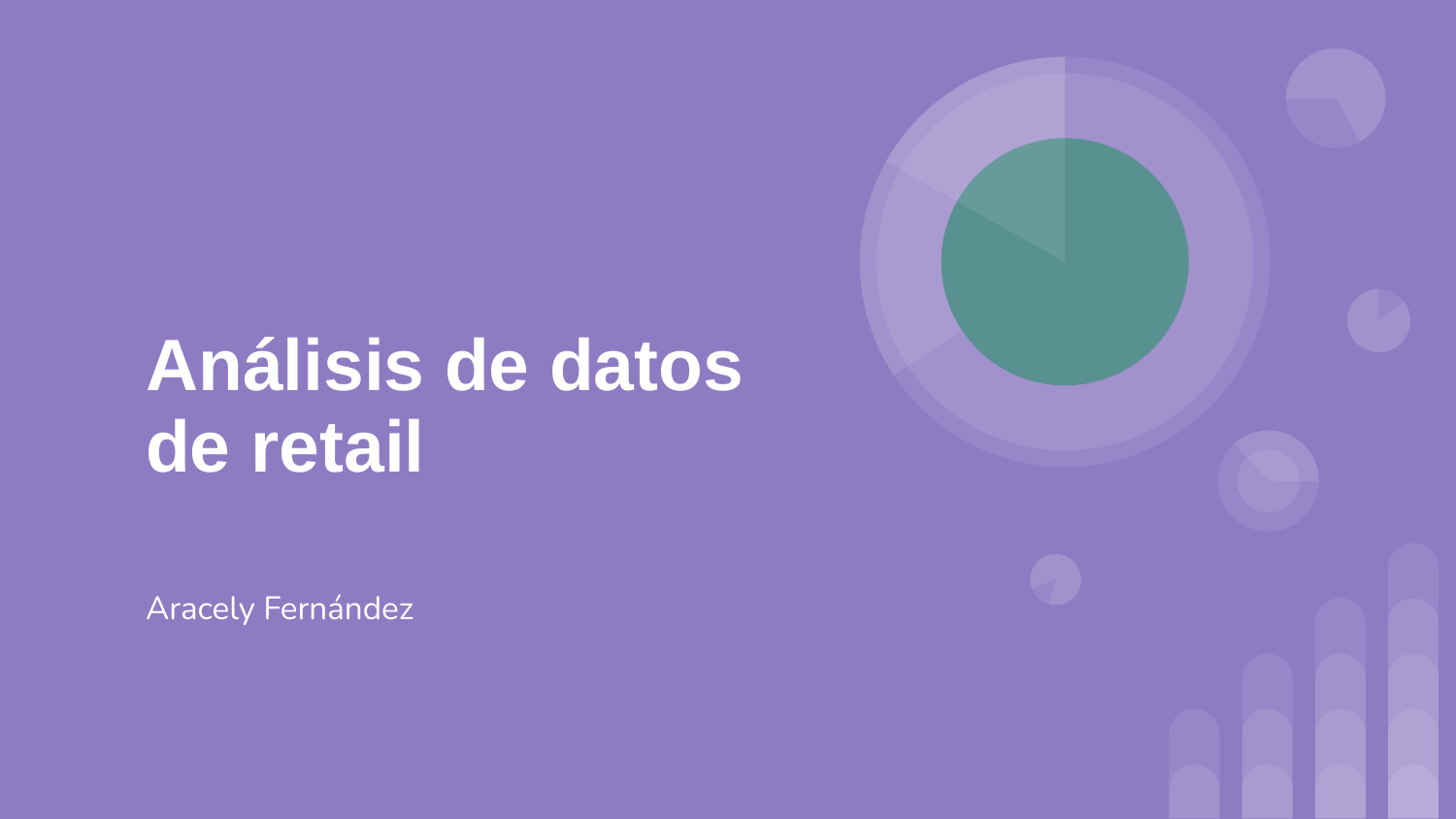

# Análisis de datos de retail
Aracely Fernández